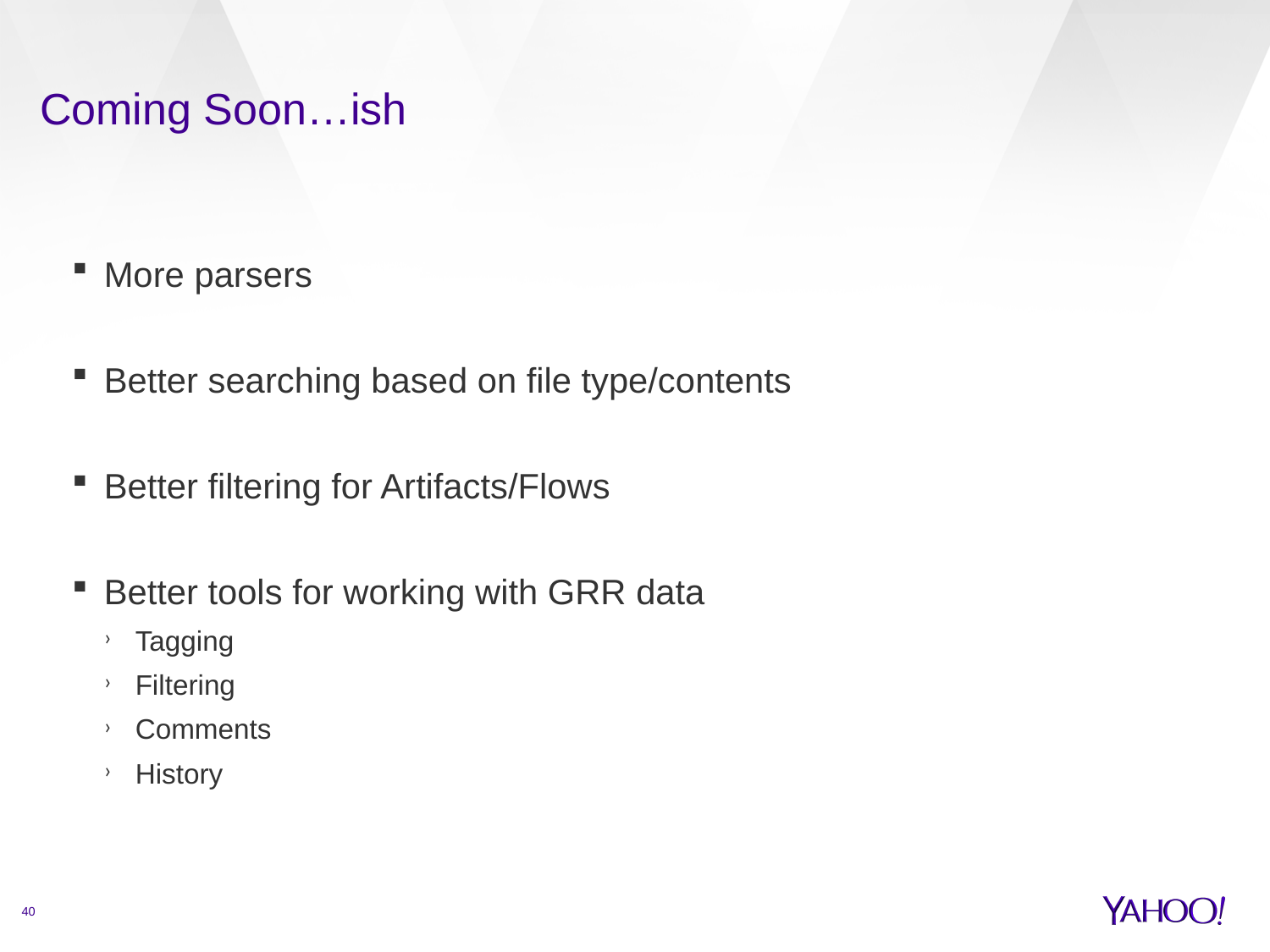

# Coming Soon…ish
More parsers

Better searching based on file type/contents

Better filtering for Artifacts/Flows

Better tools for working with GRR data
Tagging
Filtering
Comments
History

40